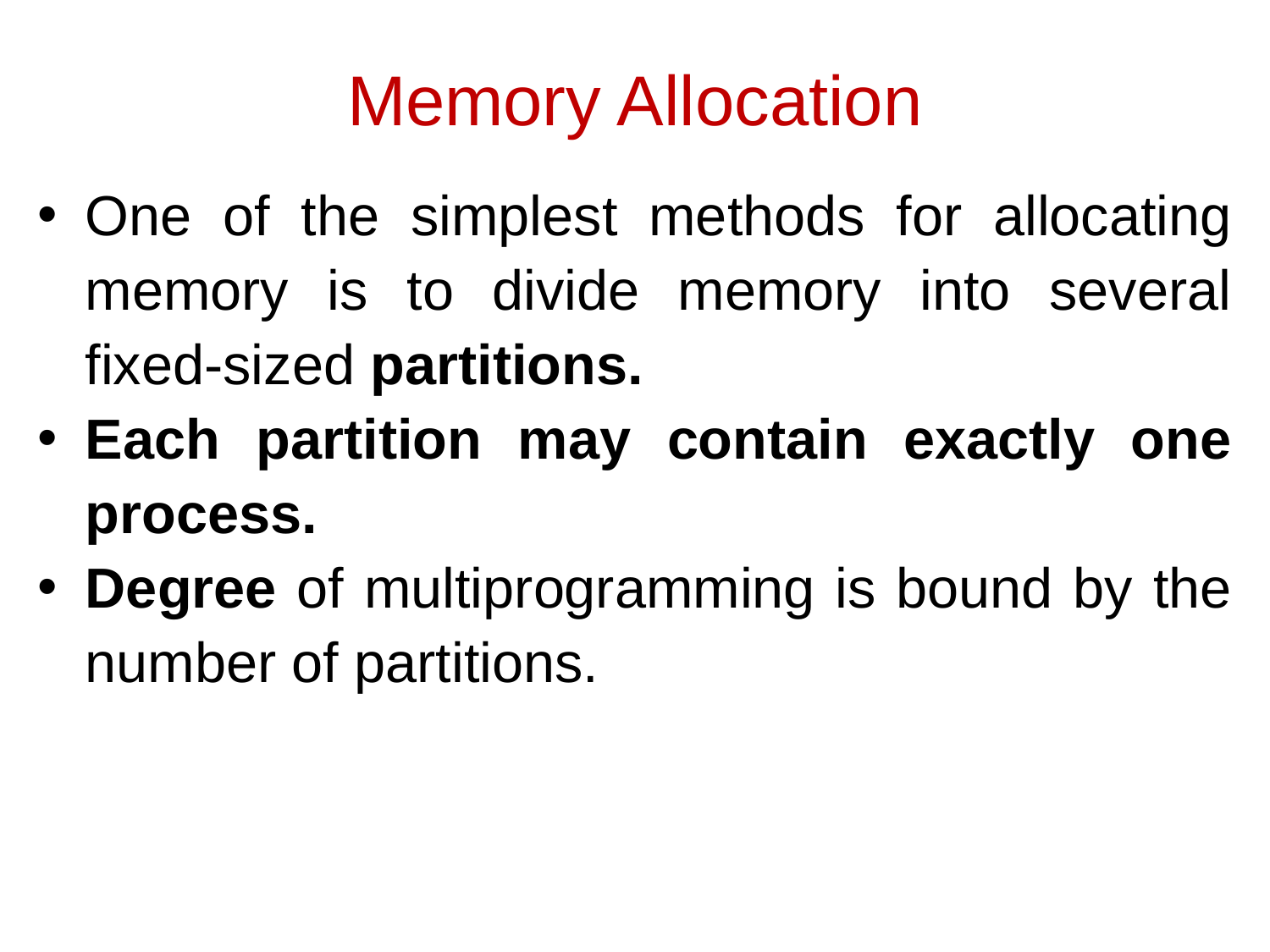

# Memory Allocation
One of the simplest methods for allocating memory is to divide memory into several fixed-sized partitions.
Each partition may contain exactly one process.
Degree of multiprogramming is bound by the number of partitions.